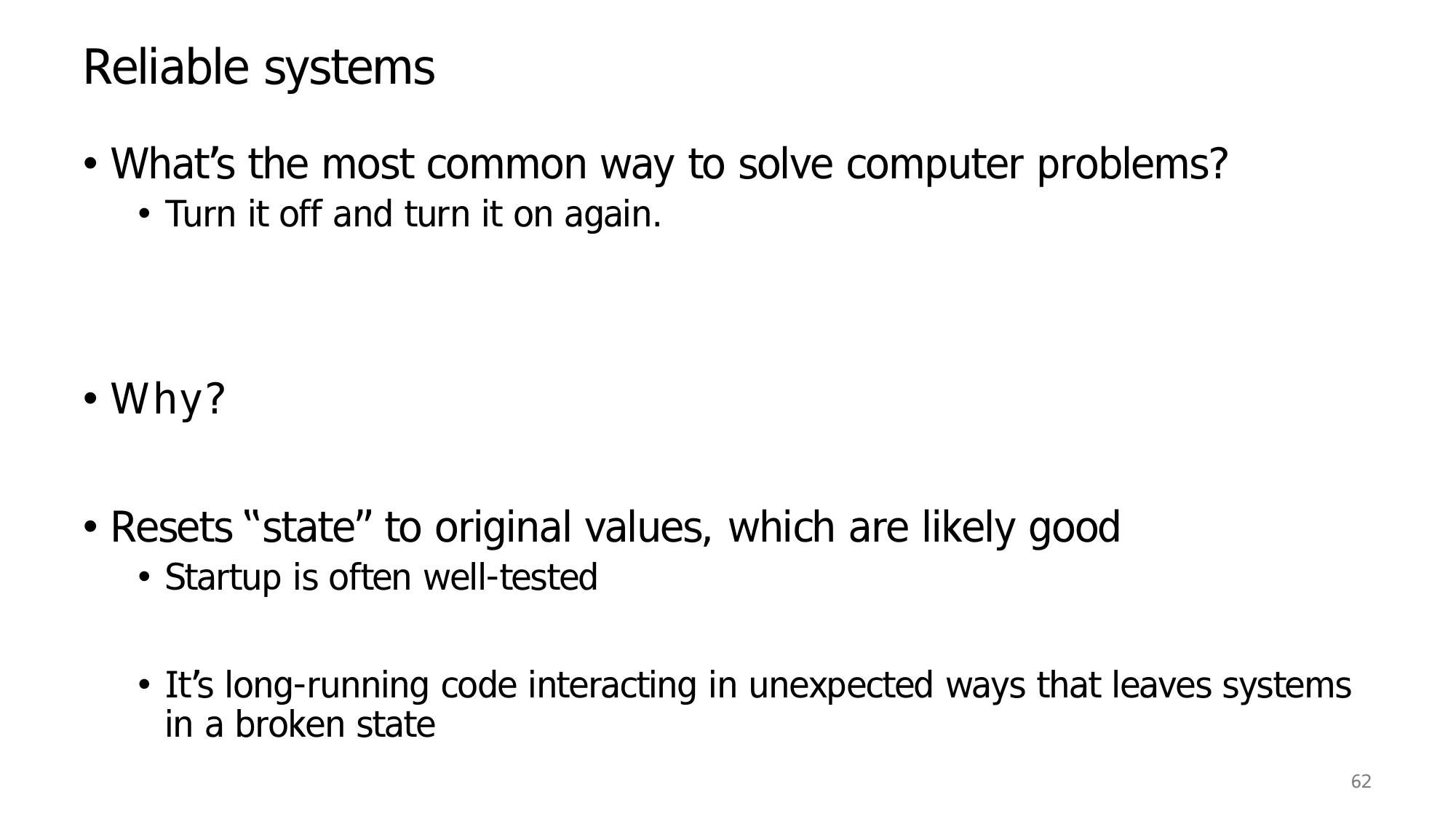

# Reliable systems
What’s the most common way to solve computer problems?
Turn it off and turn it on again.

Why?

Resets “state” to original values, which are likely good
Startup is often well-tested

It’s long-running code interacting in unexpected ways that leaves systems in a broken state
62